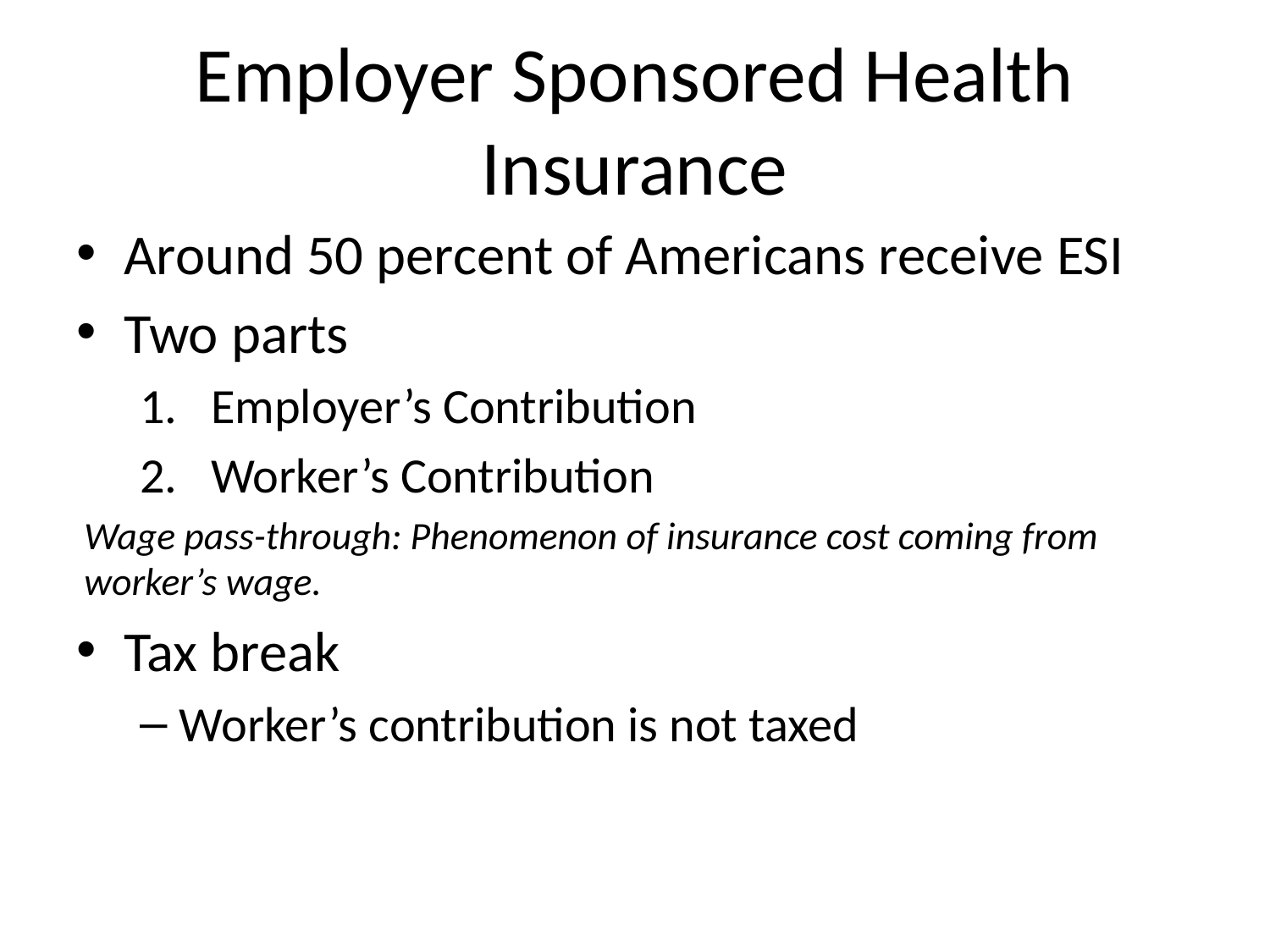

# Employer Sponsored Health Insurance
Around 50 percent of Americans receive ESI
Two parts
Employer’s Contribution
Worker’s Contribution
Wage pass-through: Phenomenon of insurance cost coming from worker’s wage.
Tax break
Worker’s contribution is not taxed